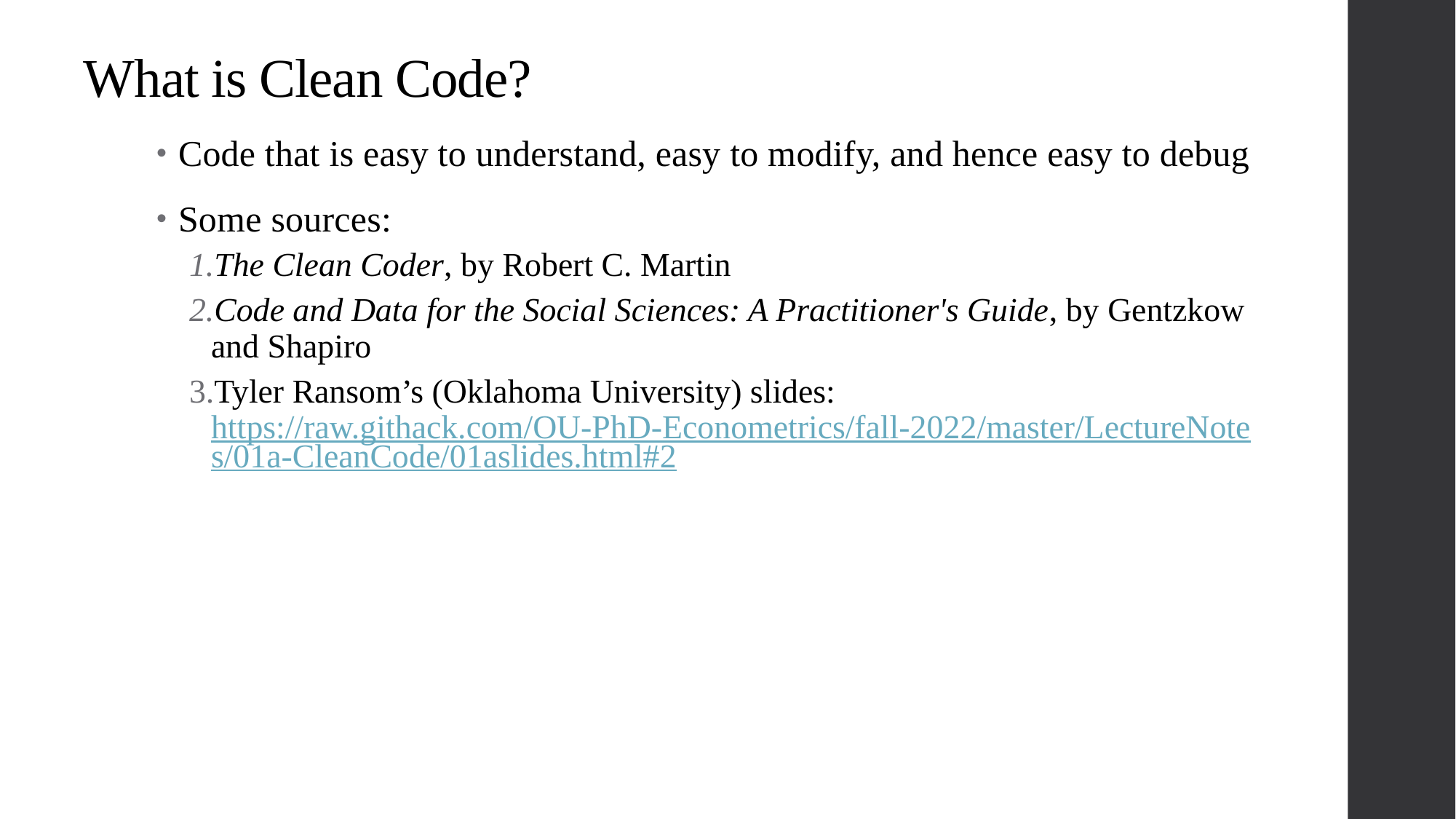

# What is Clean Code?
Code that is easy to understand, easy to modify, and hence easy to debug
Some sources:
The Clean Coder, by Robert C. Martin
Code and Data for the Social Sciences: A Practitioner's Guide, by Gentzkow and Shapiro
Tyler Ransom’s (Oklahoma University) slides: https://raw.githack.com/OU-PhD-Econometrics/fall-2022/master/LectureNotes/01a-CleanCode/01aslides.html#2